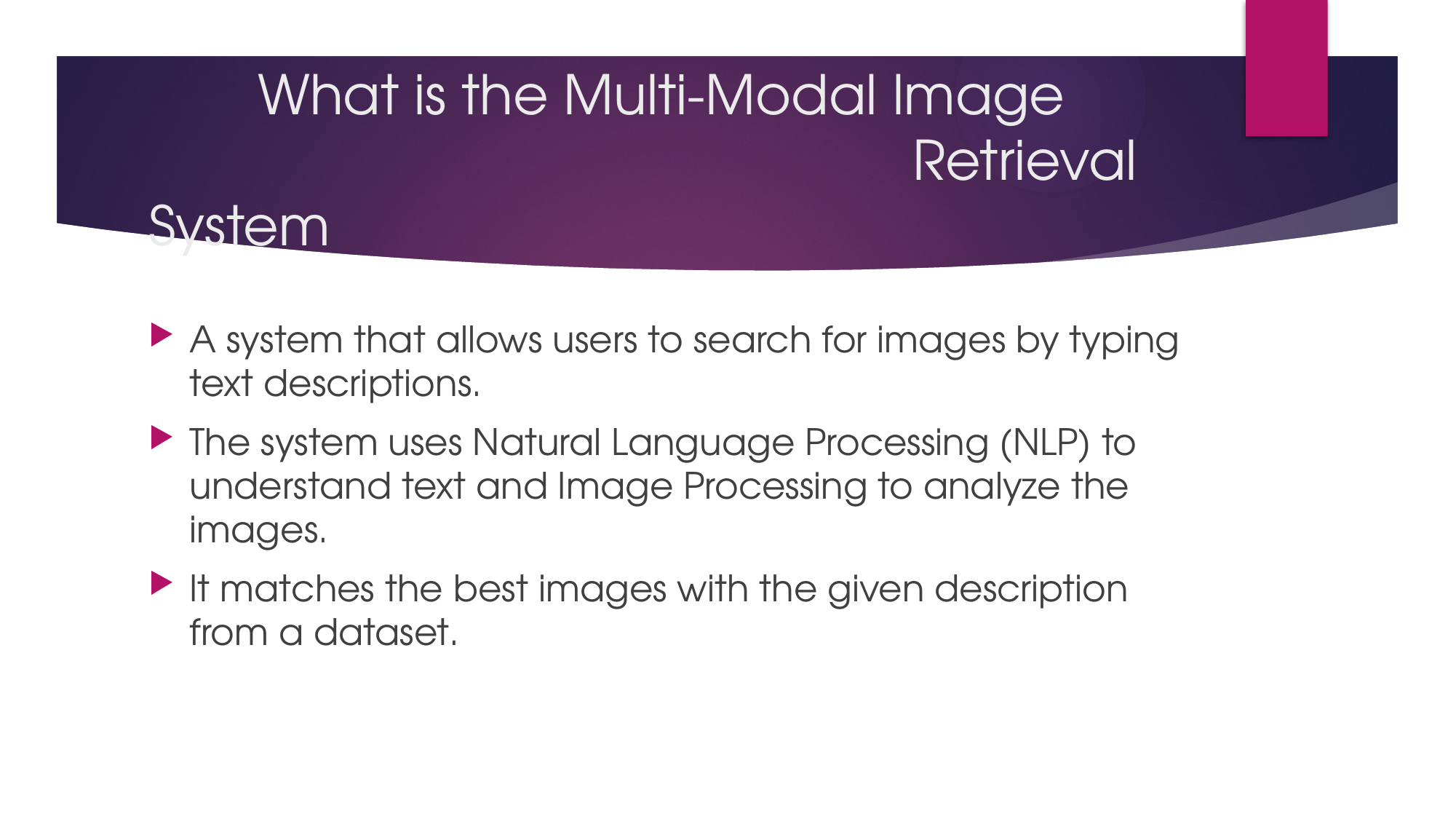

# What is the Multi-Modal Image 								Retrieval System
A system that allows users to search for images by typing text descriptions.
The system uses Natural Language Processing (NLP) to understand text and Image Processing to analyze the images.
It matches the best images with the given description from a dataset.